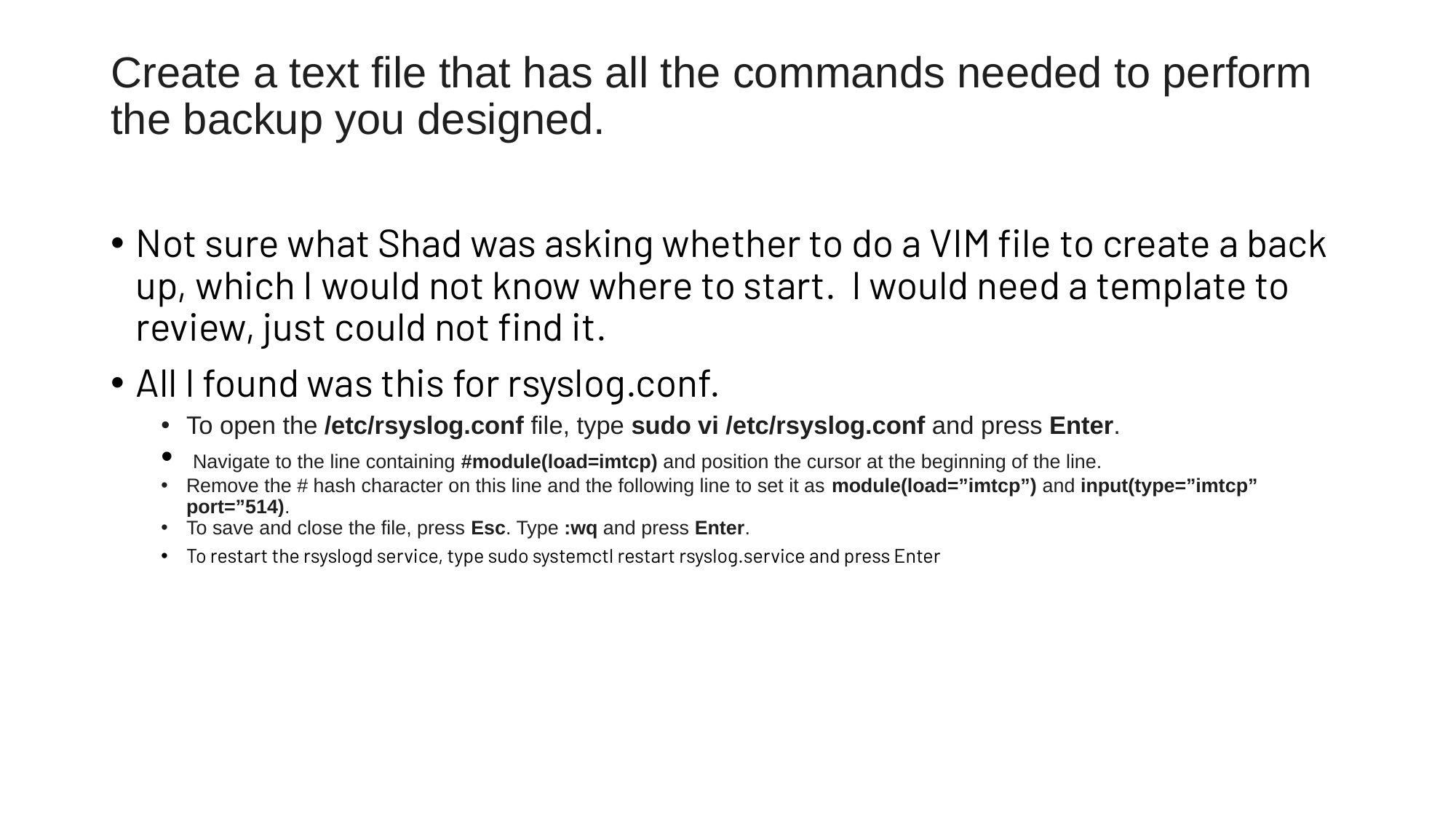

# Create a text file that has all the commands needed to perform the backup you designed.
Not sure what Shad was asking whether to do a VIM file to create a back up, which I would not know where to start.  I would need a template to review, just could not find it.
All I found was this for rsyslog.conf.
To open the /etc/rsyslog.conf file, type sudo vi /etc/rsyslog.conf and press Enter.
 Navigate to the line containing #module(load=imtcp) and position the cursor at the beginning of the line.
Remove the # hash character on this line and the following line to set it as module(load=”imtcp”) and input(type=”imtcp” port=”514).
To save and close the file, press Esc. Type :wq and press Enter.
To restart the rsyslogd service, type sudo systemctl restart rsyslog.service and press Enter